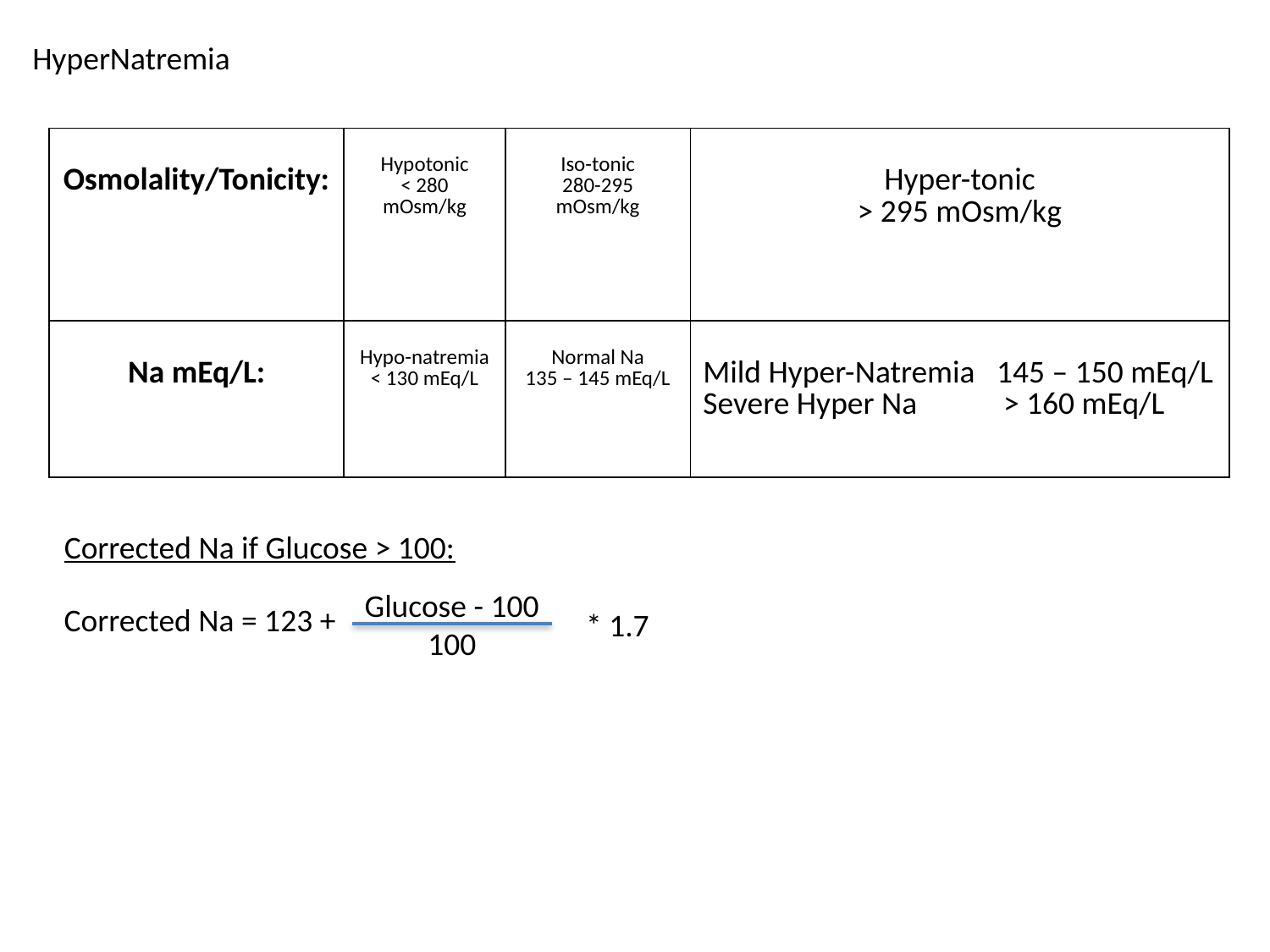

HyperNatremia
| Osmolality/Tonicity: | Hypotonic < 280 mOsm/kg | Iso-tonic 280-295 mOsm/kg | Hyper-tonic > 295 mOsm/kg |
| --- | --- | --- | --- |
| Na mEq/L: | Hypo-natremia < 130 mEq/L | Normal Na 135 – 145 mEq/L | Mild Hyper-Natremia 145 – 150 mEq/L Severe Hyper Na > 160 mEq/L |
Corrected Na if Glucose > 100:
Glucose - 100
100
Corrected Na = 123 +
* 1.7